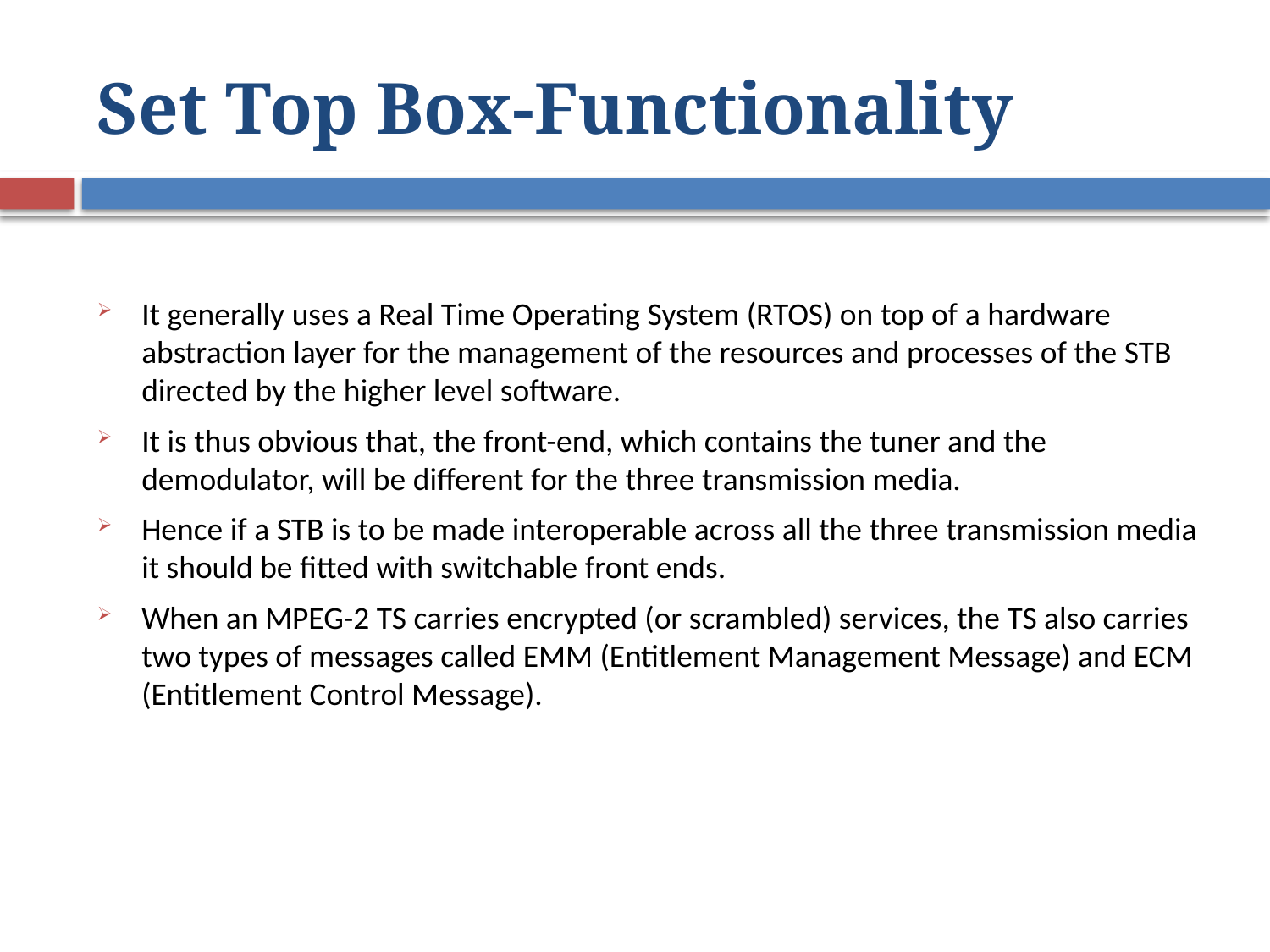

# Set Top Box-Functionality

It generally uses a Real Time Operating System (RTOS) on top of a hardware abstraction layer for the management of the resources and processes of the STB directed by the higher level software.
It is thus obvious that, the front-end, which contains the tuner and the demodulator, will be different for the three transmission media.
Hence if a STB is to be made interoperable across all the three transmission media it should be fitted with switchable front ends.
When an MPEG-2 TS carries encrypted (or scrambled) services, the TS also carries two types of messages called EMM (Entitlement Management Message) and ECM (Entitlement Control Message).